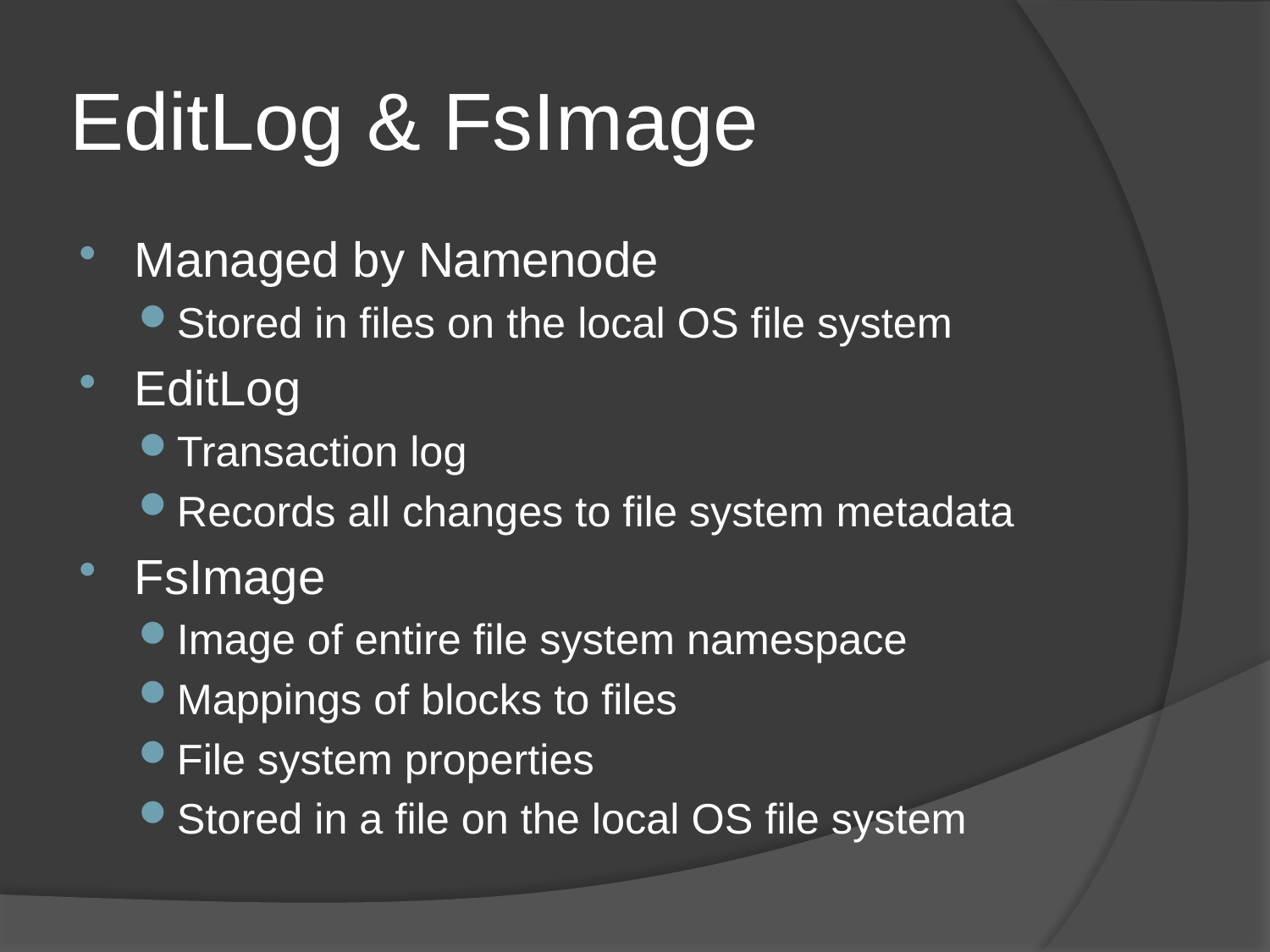

# EditLog & FsImage
Managed by Namenode
Stored in files on the local OS file system
EditLog
Transaction log
Records all changes to file system metadata
FsImage
Image of entire file system namespace
Mappings of blocks to files
File system properties
Stored in a file on the local OS file system